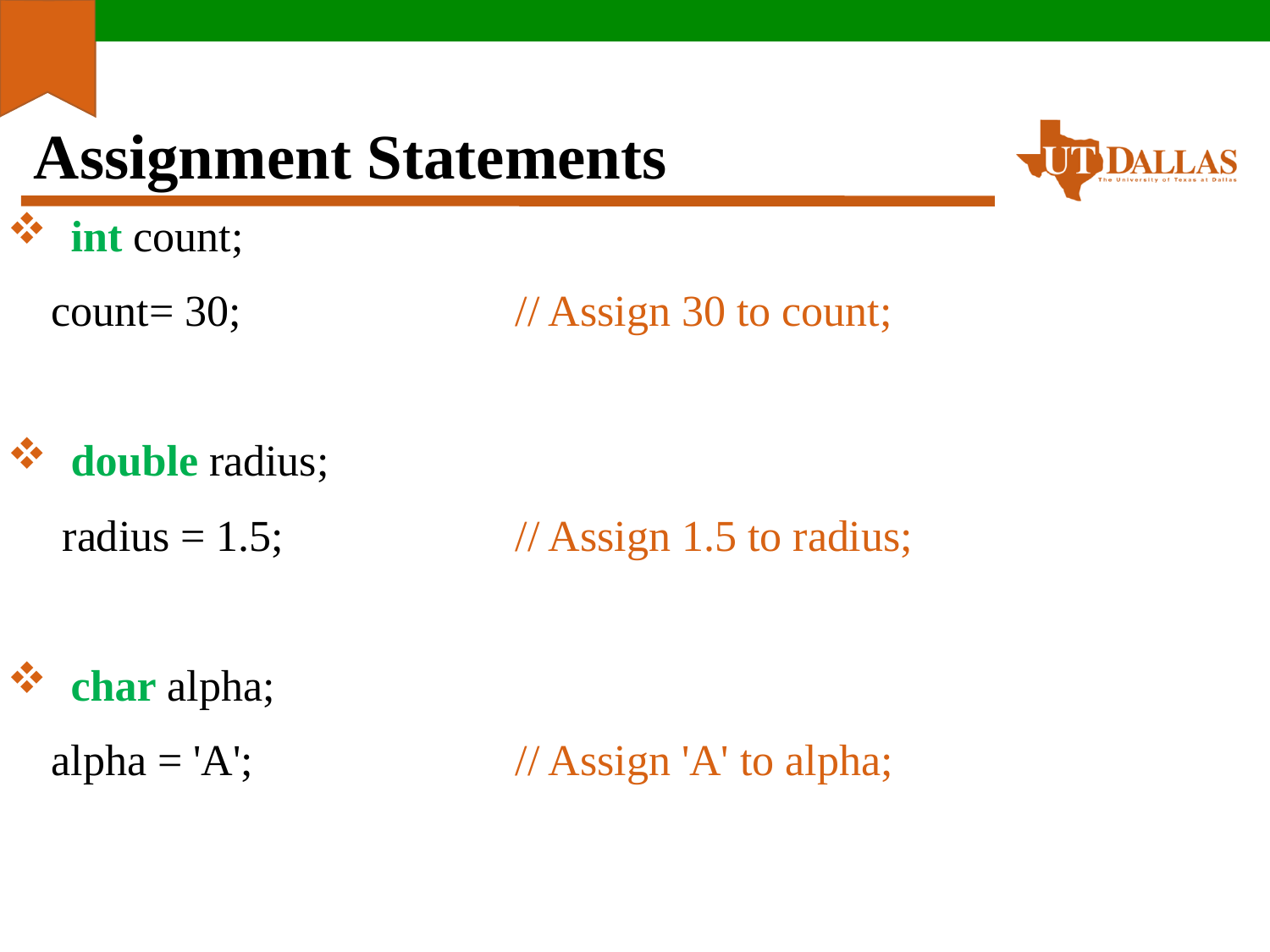

# Assignment Statements
int count;
    count= 30;          		// Assign 30 to count;

double radius;
     radius = 1.5;   		// Assign 1.5 to radius;

char alpha;
    alpha = 'A';        		// Assign 'A' to alpha;